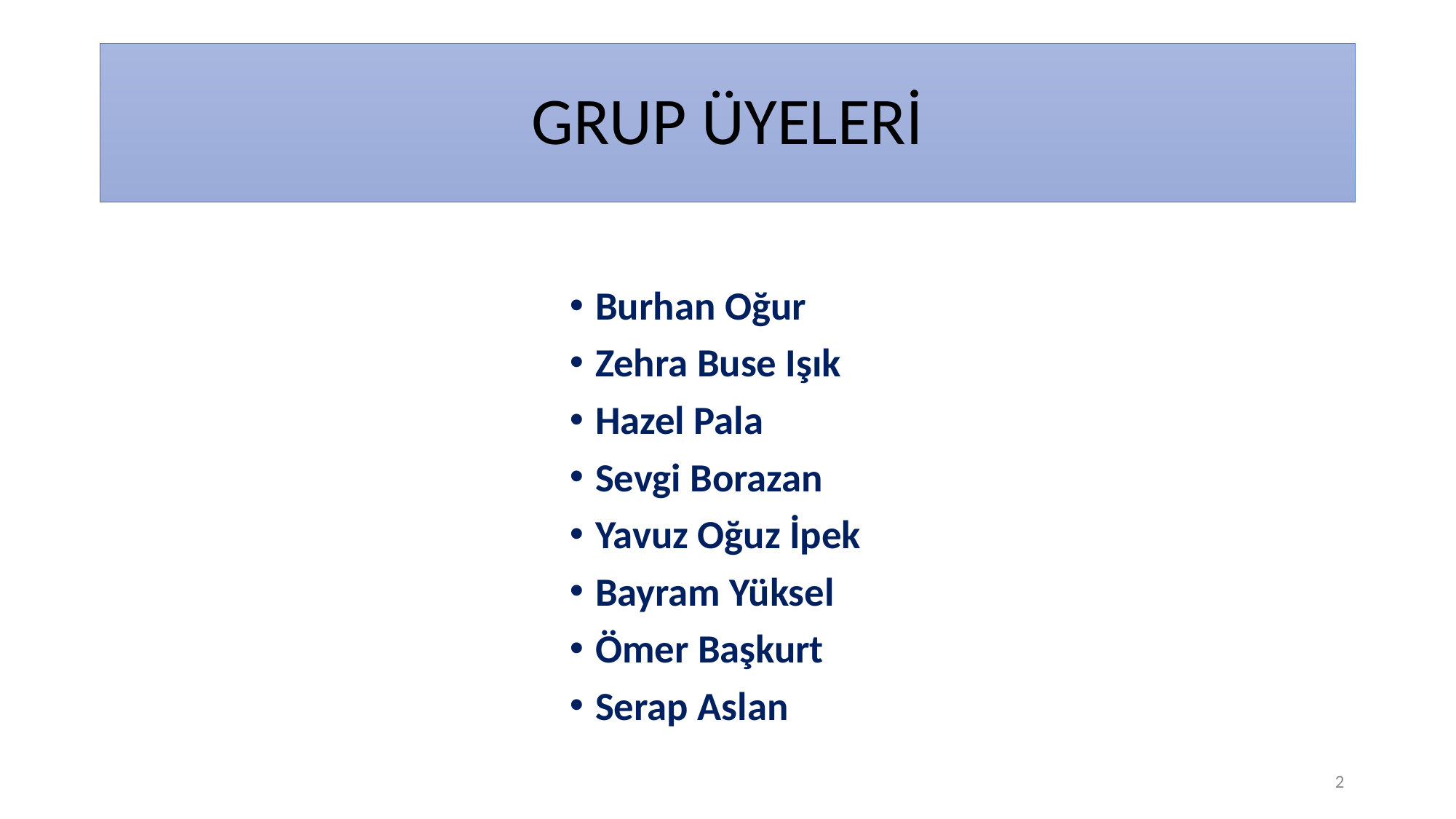

# GRUP ÜYELERİ

Burhan Oğur
Zehra Buse Işık
Hazel Pala
Sevgi Borazan
Yavuz Oğuz İpek
Bayram Yüksel
Ömer Başkurt
Serap Aslan

2